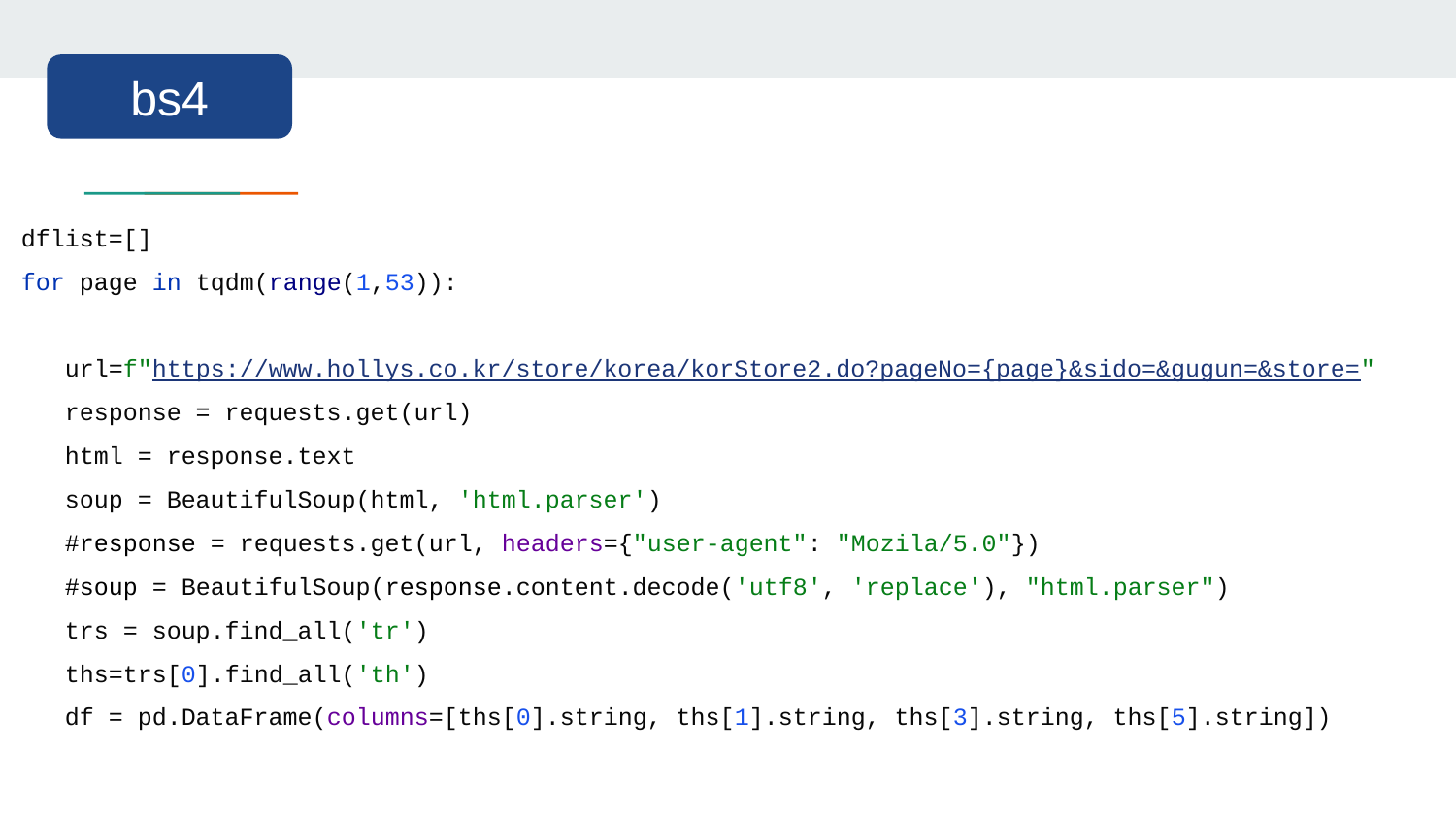

bs4
dflist=[]
for page in tqdm(range(1,53)):

   url=f"https://www.hollys.co.kr/store/korea/korStore2.do?pageNo={page}&sido=&gugun=&store="
   response = requests.get(url)
   html = response.text
   soup = BeautifulSoup(html, 'html.parser')
   #response = requests.get(url, headers={"user-agent": "Mozila/5.0"})
   #soup = BeautifulSoup(response.content.decode('utf8', 'replace'), "html.parser")
   trs = soup.find_all('tr')
   ths=trs[0].find_all('th')
   df = pd.DataFrame(columns=[ths[0].string, ths[1].string, ths[3].string, ths[5].string])